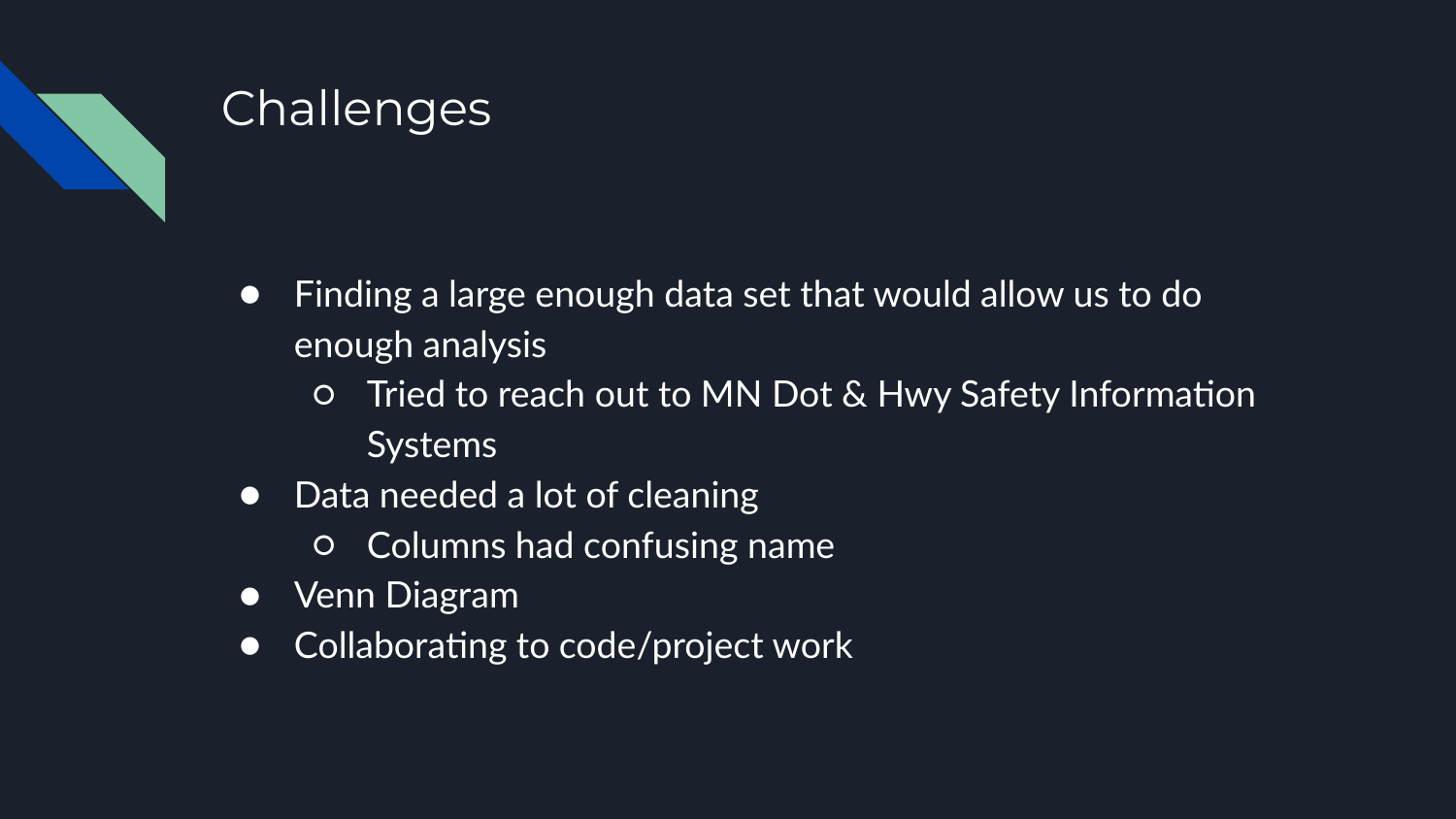

# Challenges
Finding a large enough data set that would allow us to do enough analysis
Tried to reach out to MN Dot & Hwy Safety Information Systems
Data needed a lot of cleaning
Columns had confusing name
Venn Diagram
Collaborating to code/project work